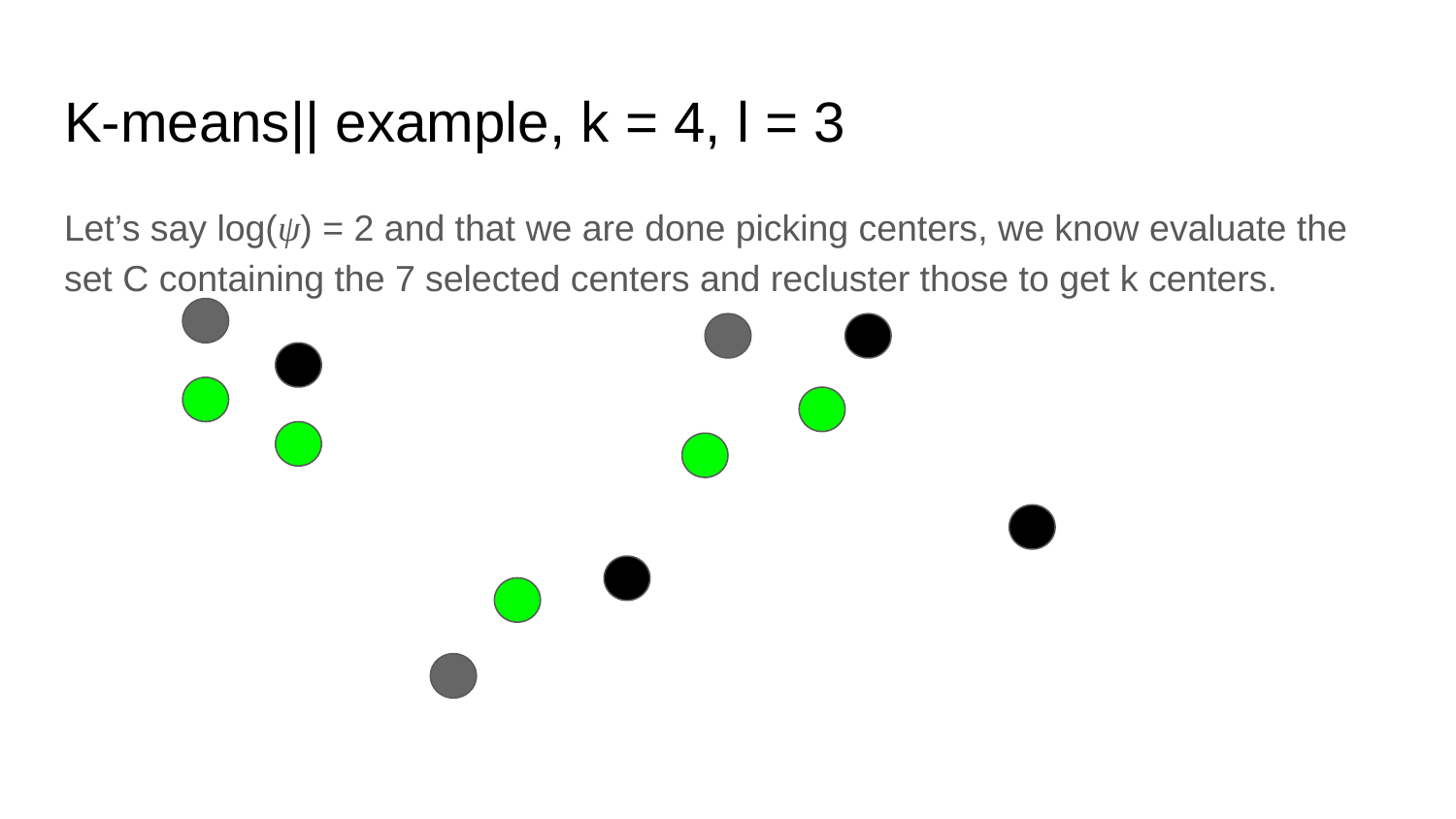

# K-means|| example, k = 4, l = 3

Let’s say log(ψ) = 2 and that we are done picking centers, we know evaluate the set C containing the 7 selected centers and recluster those to get k centers.